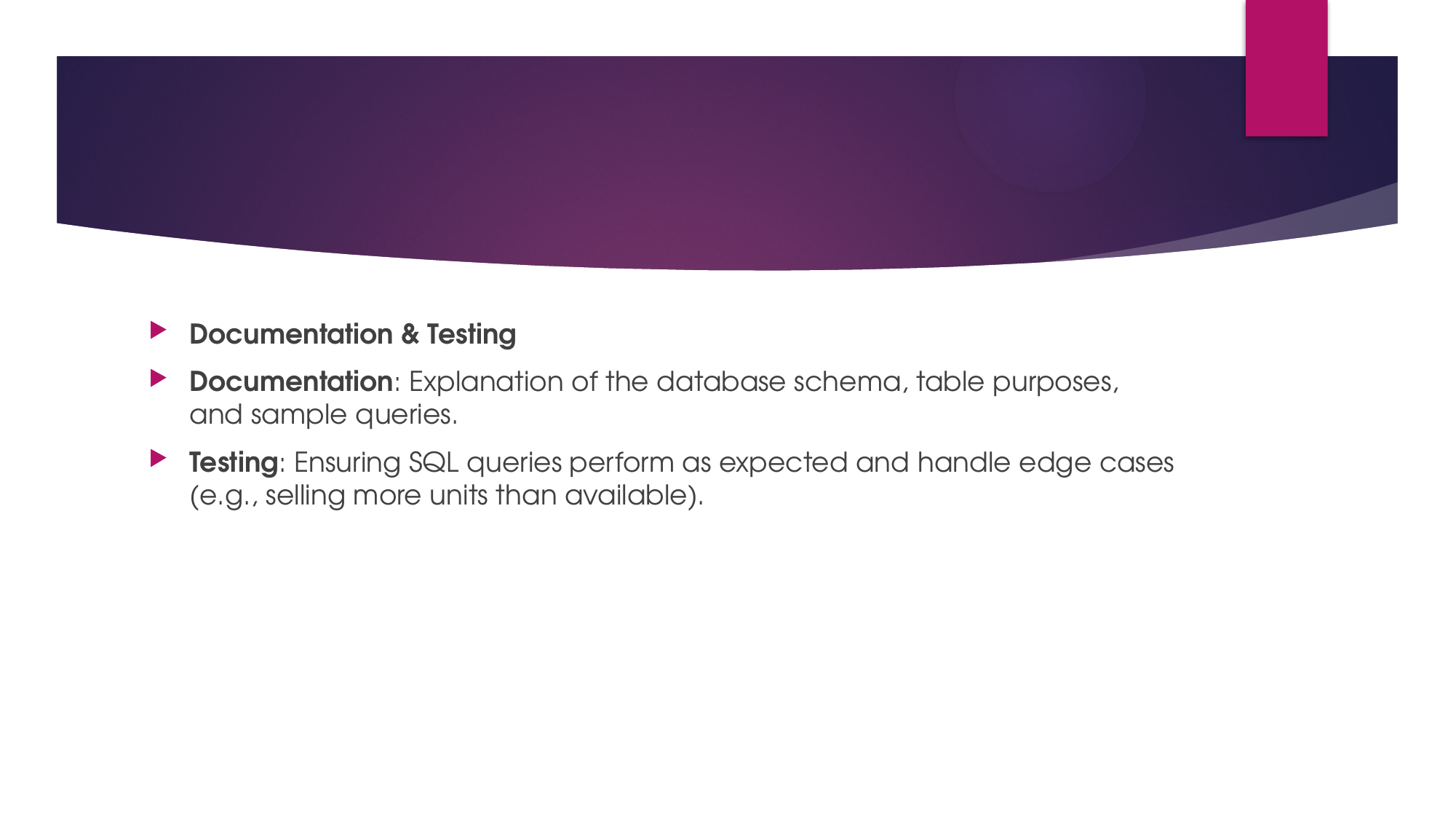

Documentation & Testing
Documentation: Explanation of the database schema, table purposes, and sample queries.
Testing: Ensuring SQL queries perform as expected and handle edge cases (e.g., selling more units than available).